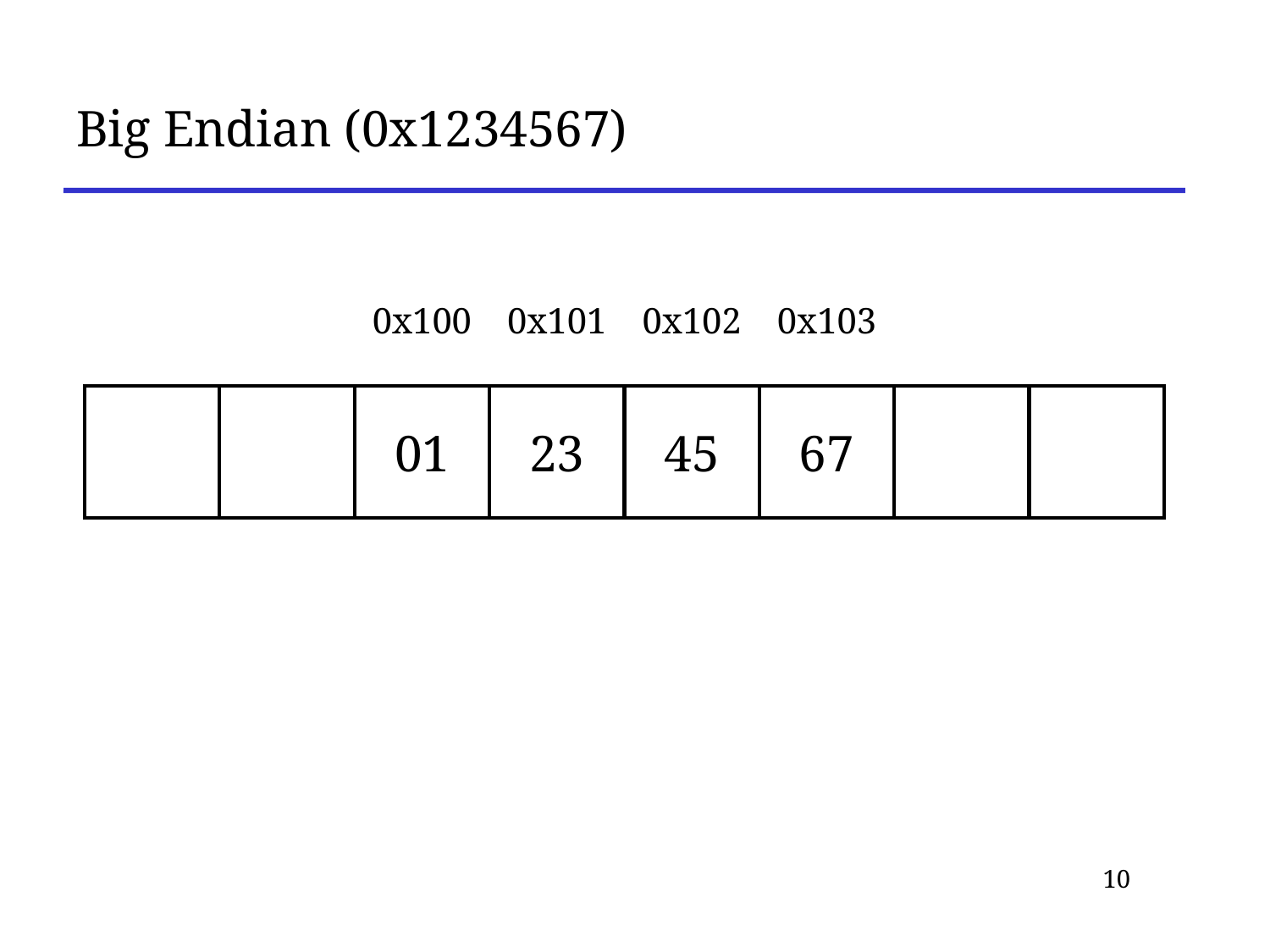

# Big Endian (0x1234567)
0x100
0x101
0x102
0x103

01
23
45
67

10